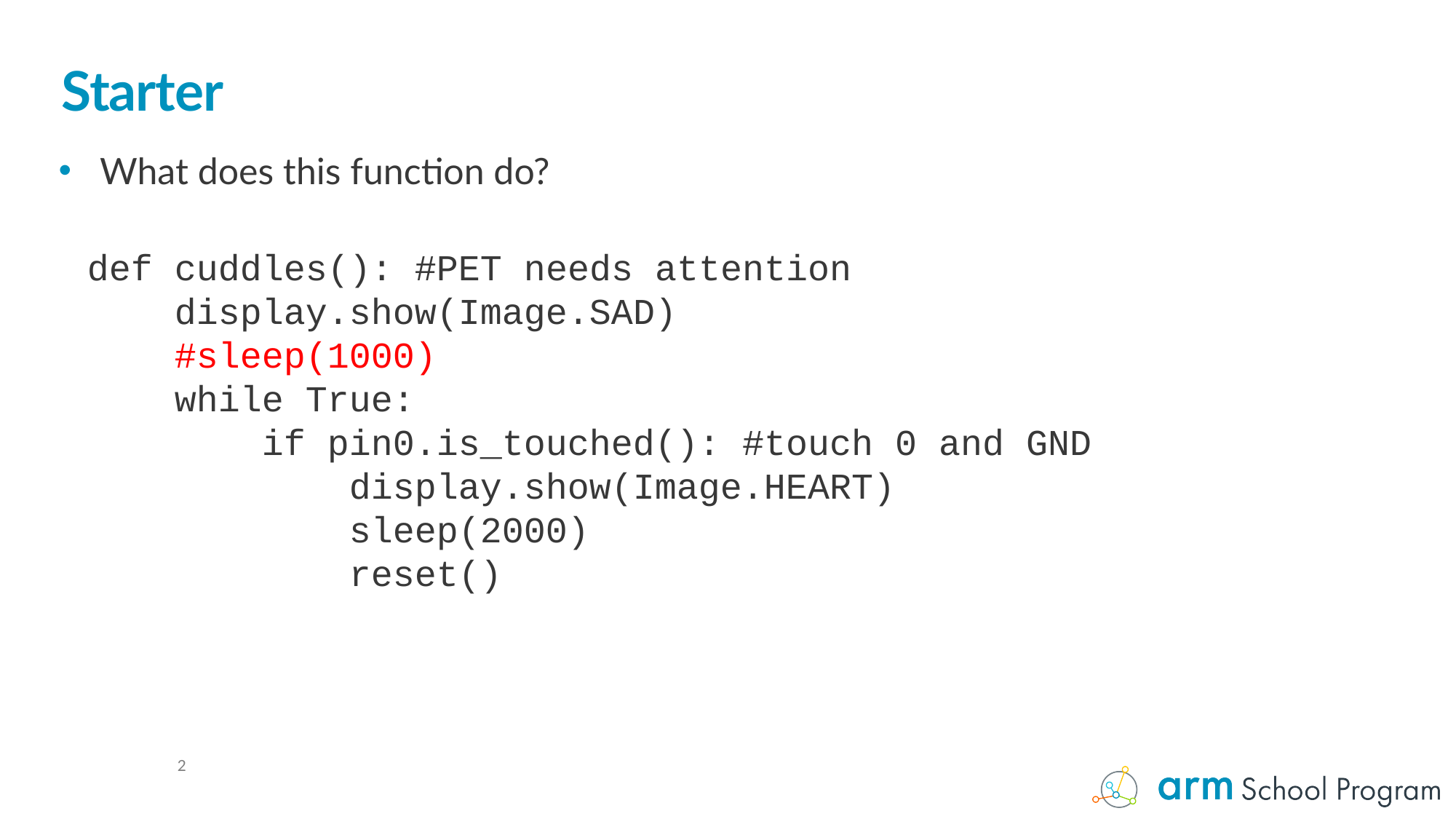

# Starter
What does this function do?

def cuddles(): #PET needs attention
    display.show(Image.SAD)
    #sleep(1000)
    while True:
        if pin0.is_touched(): #touch 0 and GND
            display.show(Image.HEART)
            sleep(2000)
            reset()